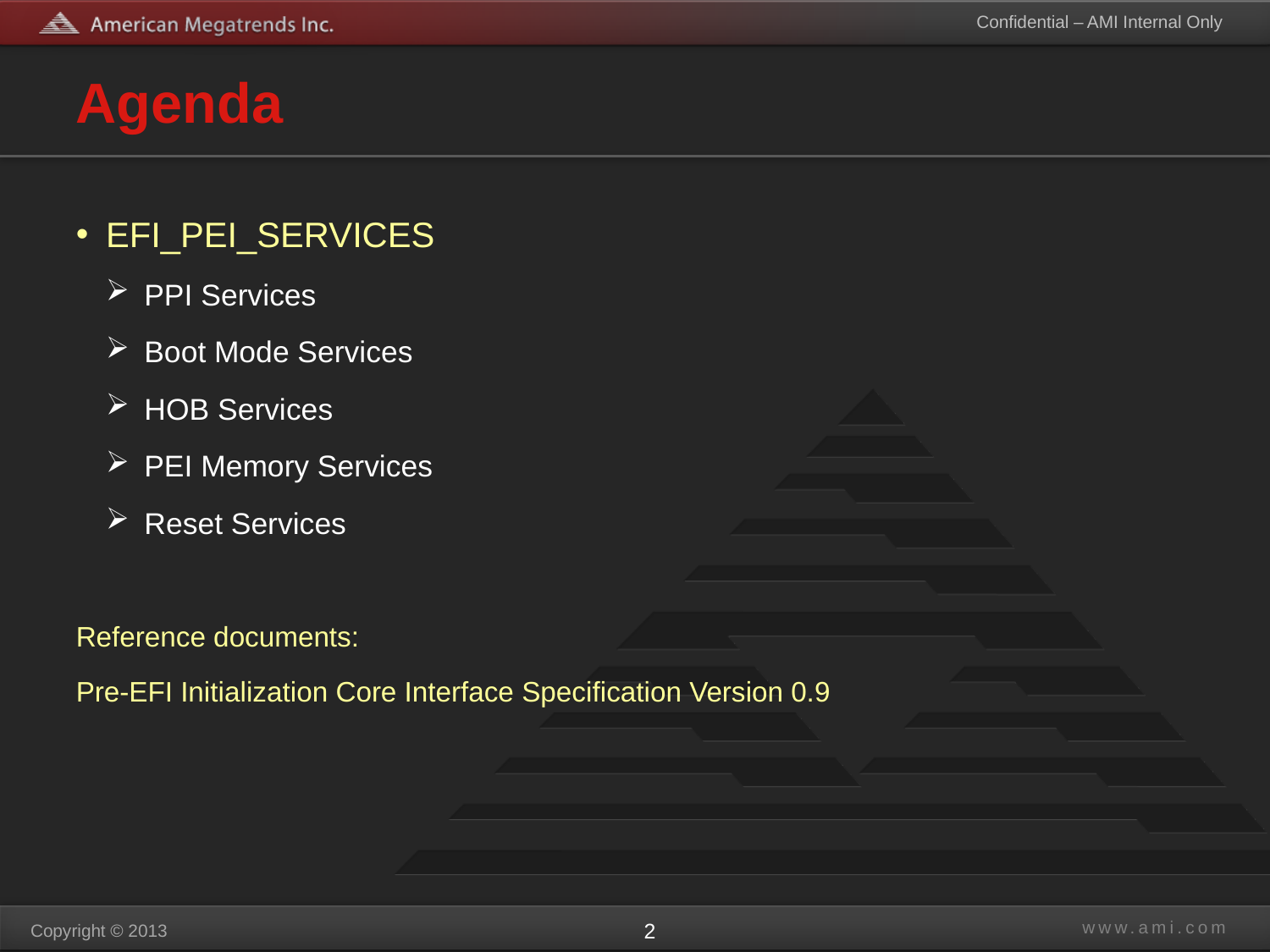

# Agenda
EFI_PEI_SERVICES
 PPI Services
 Boot Mode Services
 HOB Services
 PEI Memory Services
 Reset Services

Reference documents:
Pre-EFI Initialization Core Interface Specification Version 0.9